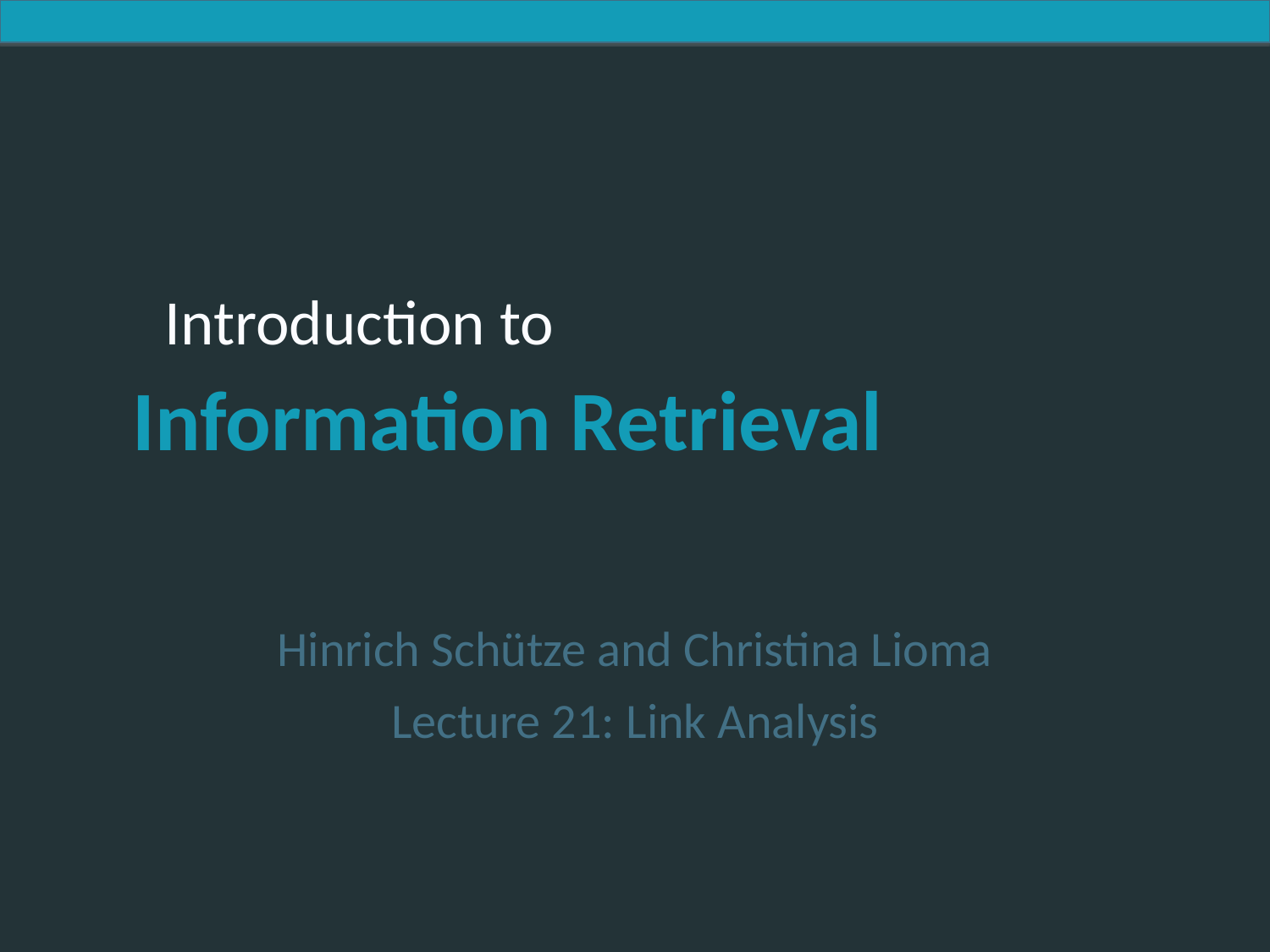

Hinrich Schütze and Christina Lioma
Lecture 21: Link Analysis